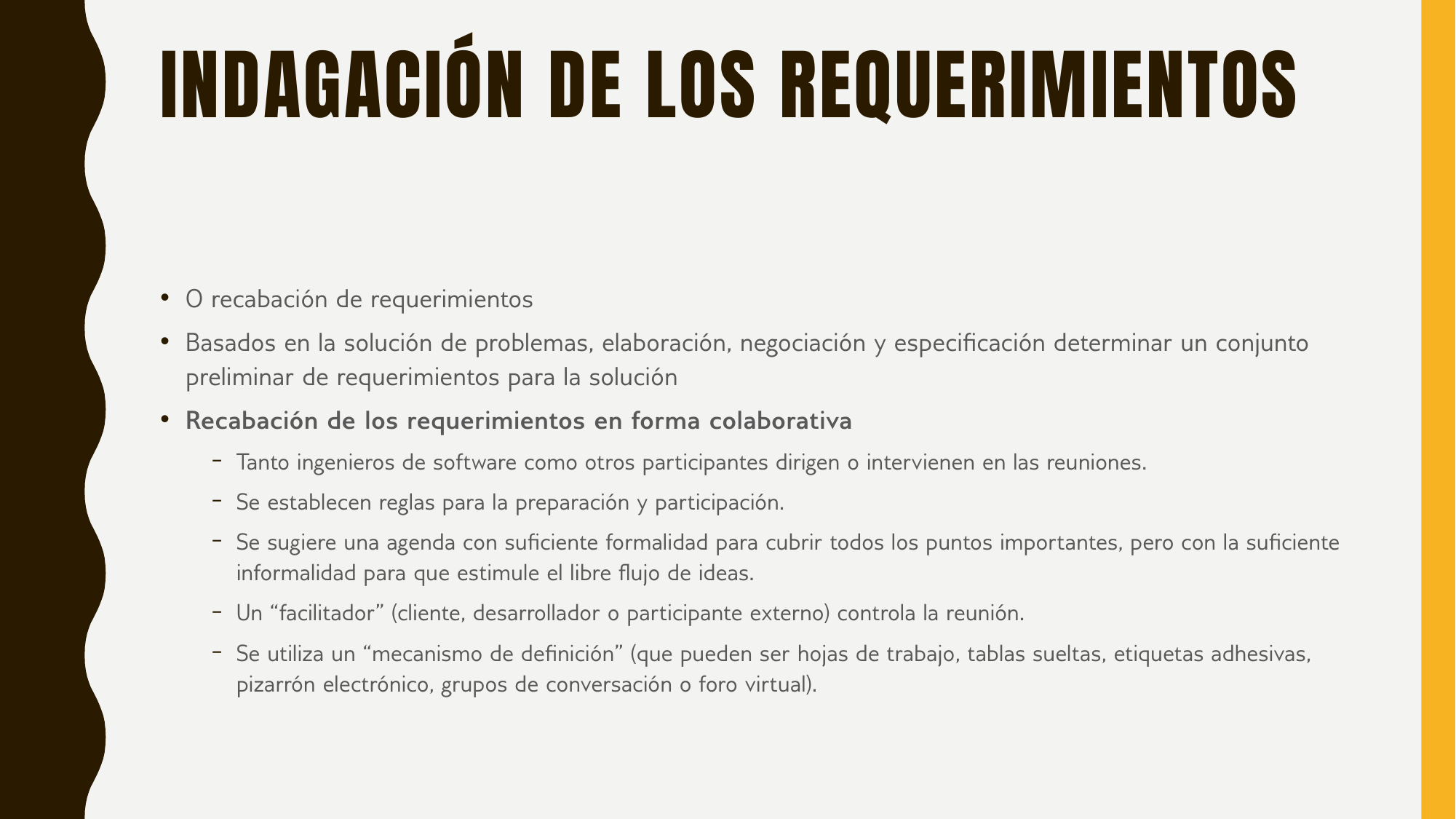

# Indagación de los requerimientos
O recabación de requerimientos
Basados en la solución de problemas, elaboración, negociación y especificación determinar un conjunto preliminar de requerimientos para la solución
Recabación de los requerimientos en forma colaborativa
Tanto ingenieros de software como otros participantes dirigen o intervienen en las reuniones.
Se establecen reglas para la preparación y participación.
Se sugiere una agenda con suficiente formalidad para cubrir todos los puntos importantes, pero con la suficiente informalidad para que estimule el libre flujo de ideas.
Un “facilitador” (cliente, desarrollador o participante externo) controla la reunión.
Se utiliza un “mecanismo de definición” (que pueden ser hojas de trabajo, tablas sueltas, etiquetas adhesivas, pizarrón electrónico, grupos de conversación o foro virtual).